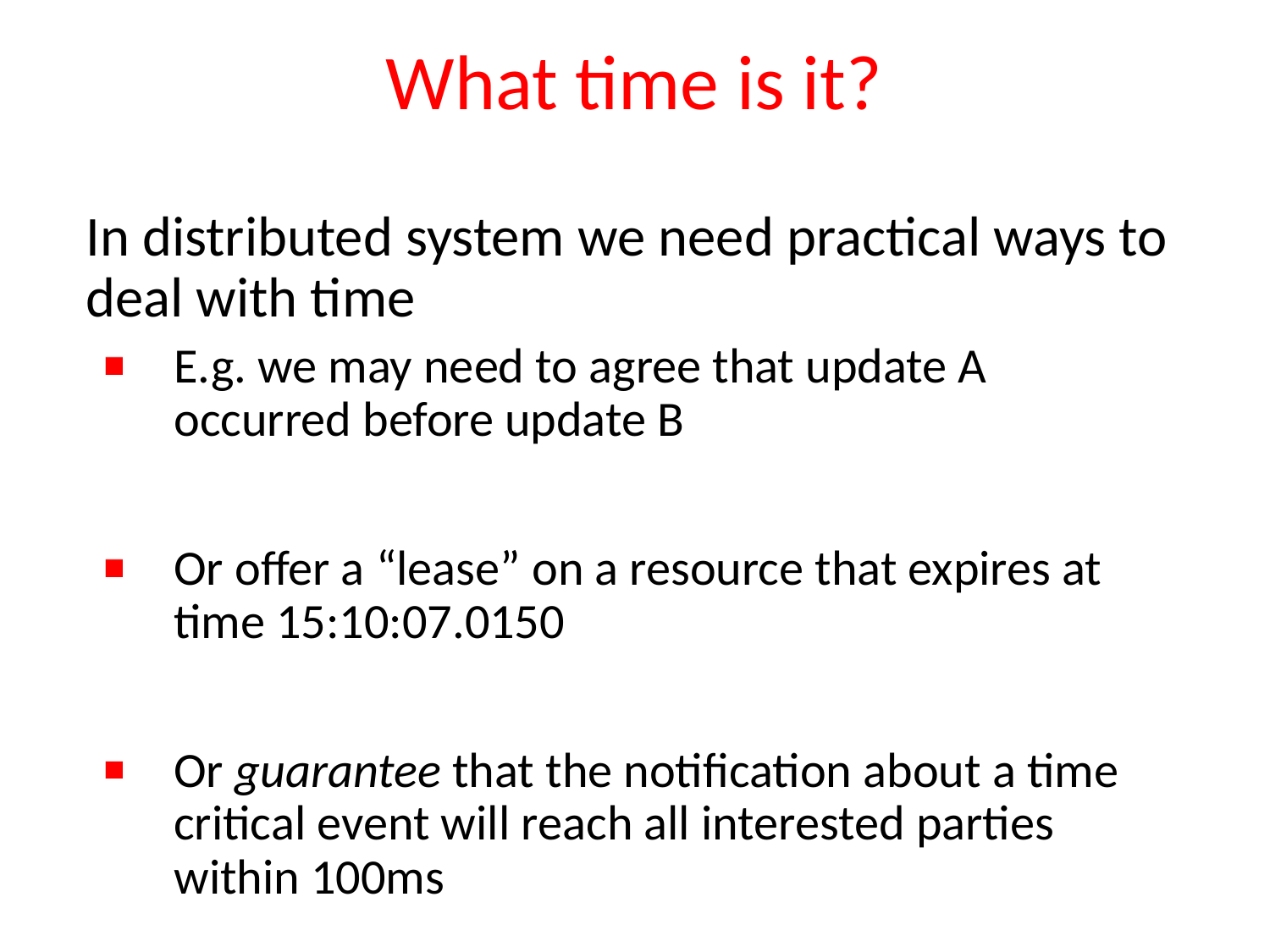

# What time is it?
In distributed system we need practical ways to deal with time
E.g. we may need to agree that update A occurred before update B

Or offer a “lease” on a resource that expires at time 15:10:07.0150

Or guarantee that the notification about a time critical event will reach all interested parties within 100ms